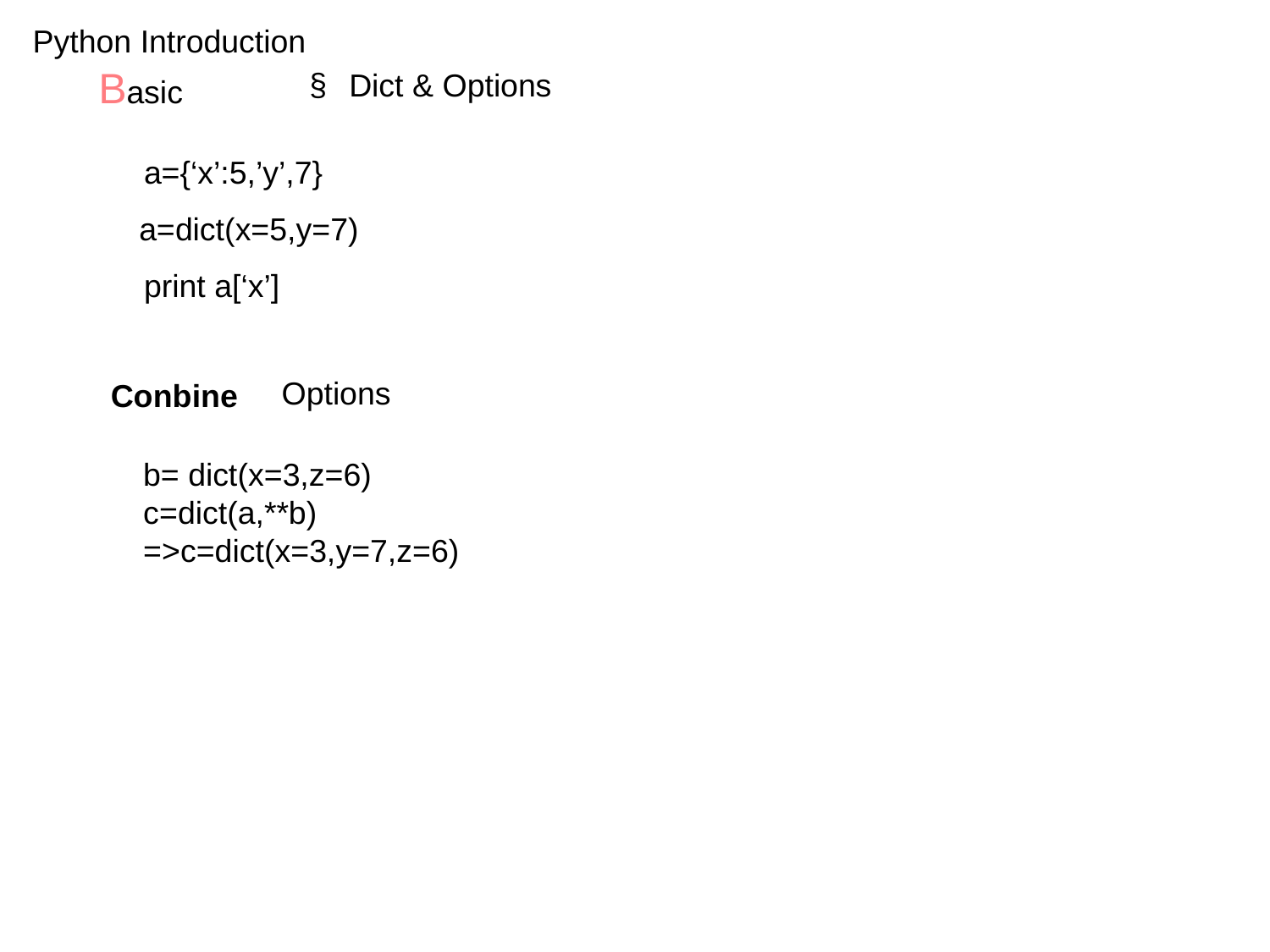

Python Introduction
Basic
Dict & Options
a={‘x’:5,’y’,7}
a=dict(x=5,y=7)
print a[‘x’]
Options
Conbine
b= dict(x=3,z=6)
c=dict(a,**b)
=>c=dict(x=3,y=7,z=6)